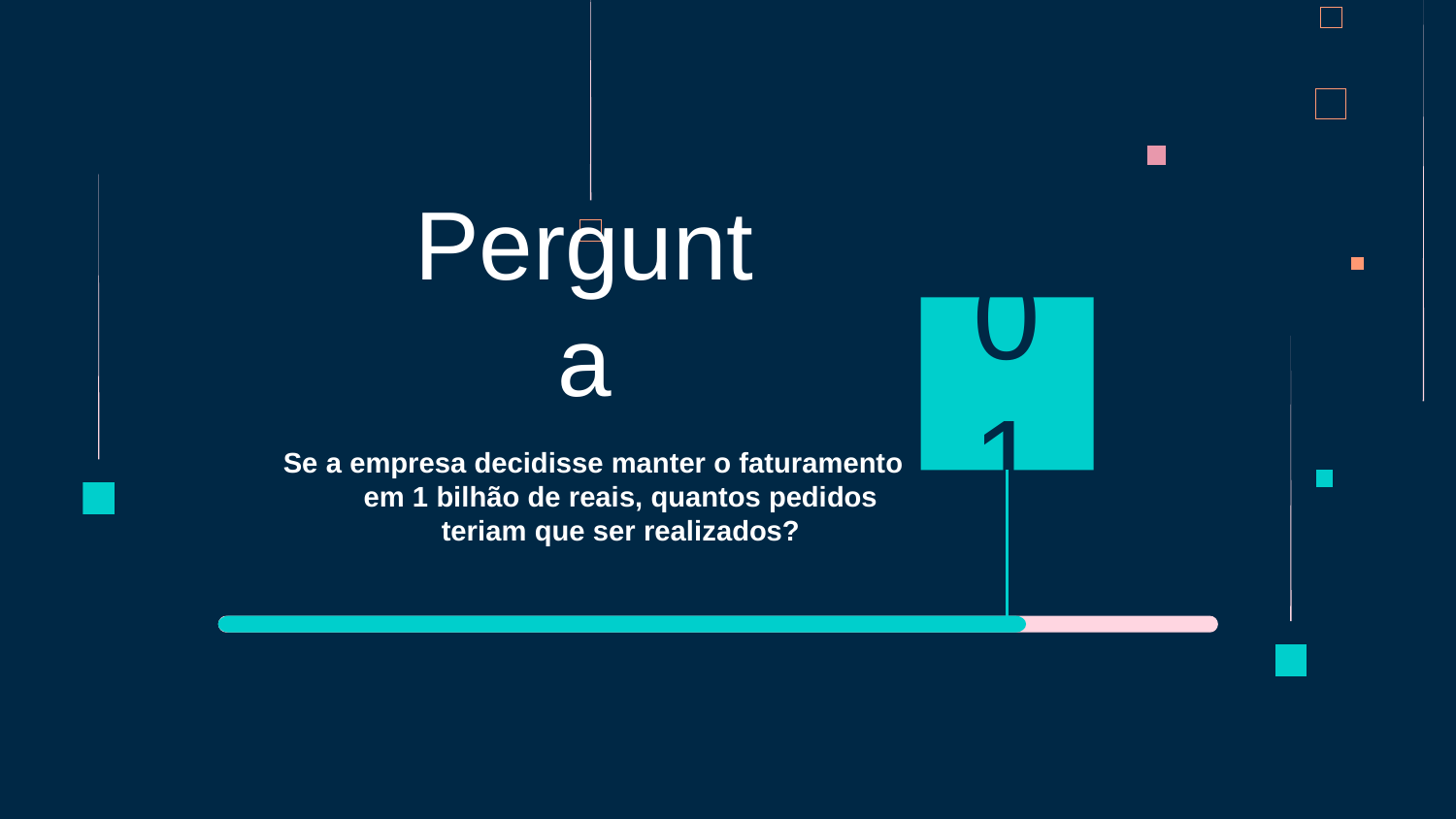

# Pergunta

01
Se a empresa decidisse manter o faturamento em 1 bilhão de reais, quantos pedidos teriam que ser realizados?